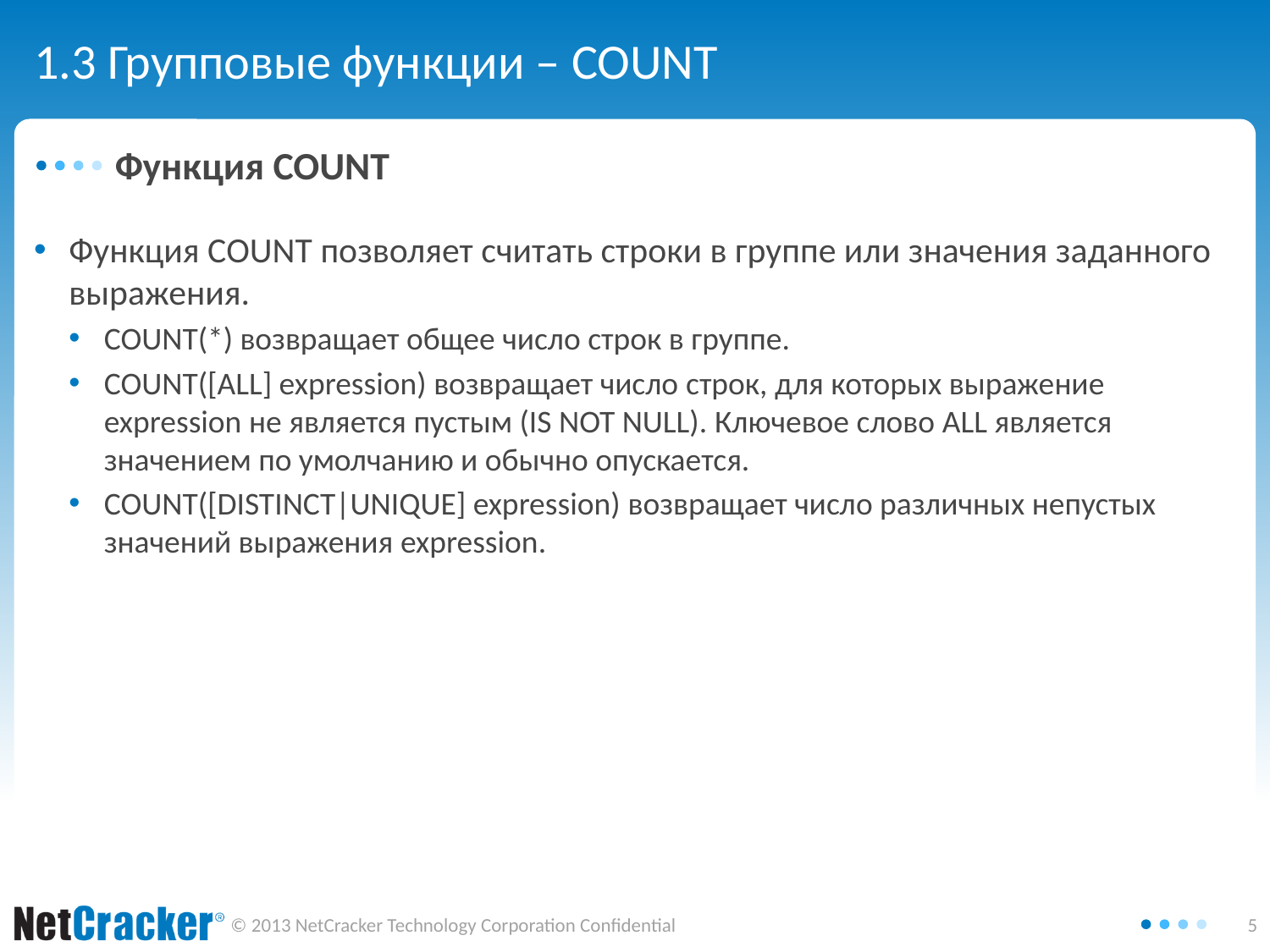

# 1.3 Групповые функции – COUNT
Функция COUNT
Функция COUNT позволяет считать строки в группе или значения заданного выражения.
COUNT(*) возвращает общее число строк в группе.
COUNT([ALL] expression) возвращает число строк, для которых выражение expression не является пустым (IS NOT NULL). Ключевое слово ALL является значением по умолчанию и обычно опускается.
COUNT([DISTINCT|UNIQUE] expression) возвращает число различных непустых значений выражения expression.